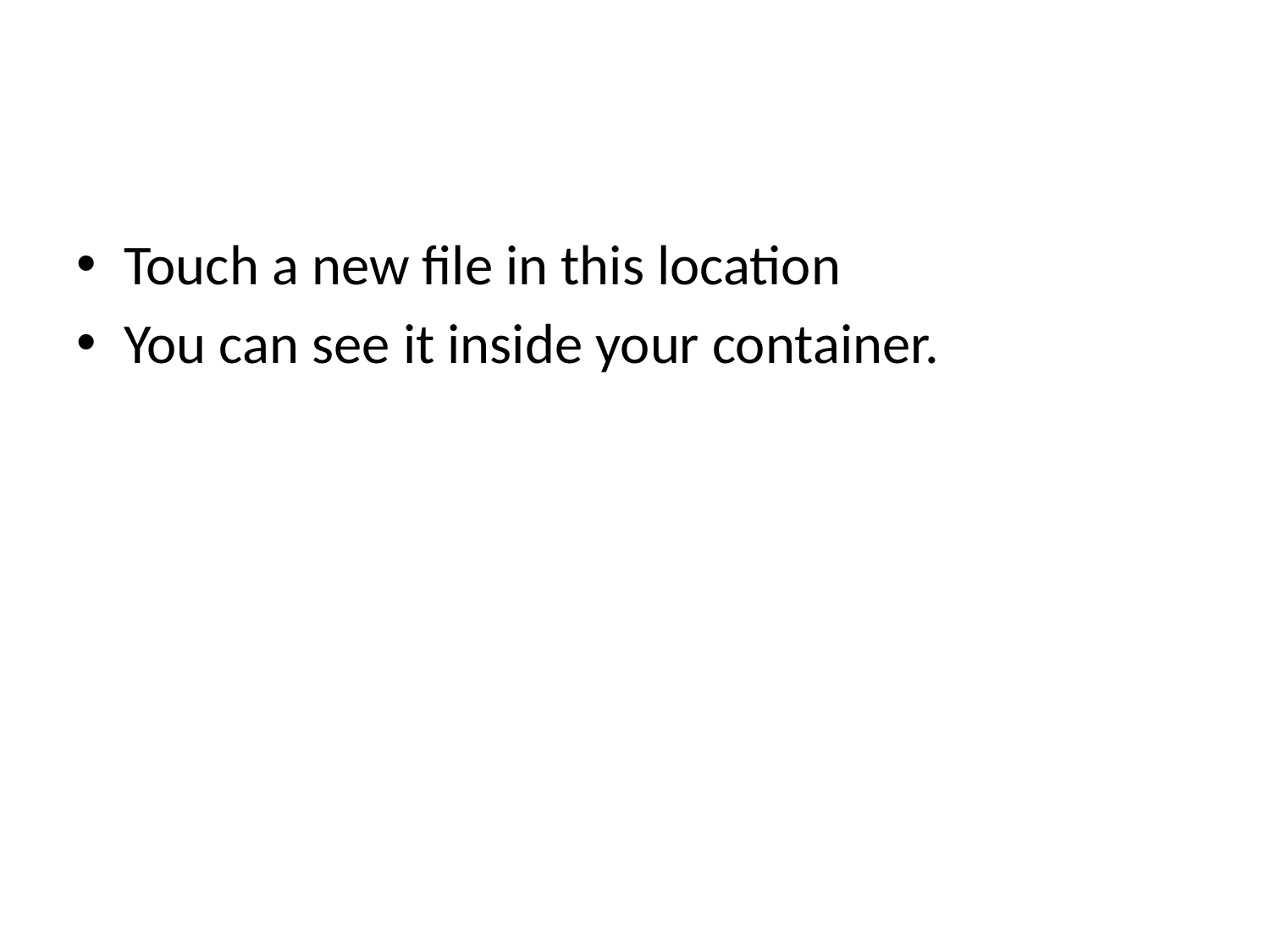

#
Touch a new file in this location
You can see it inside your container.